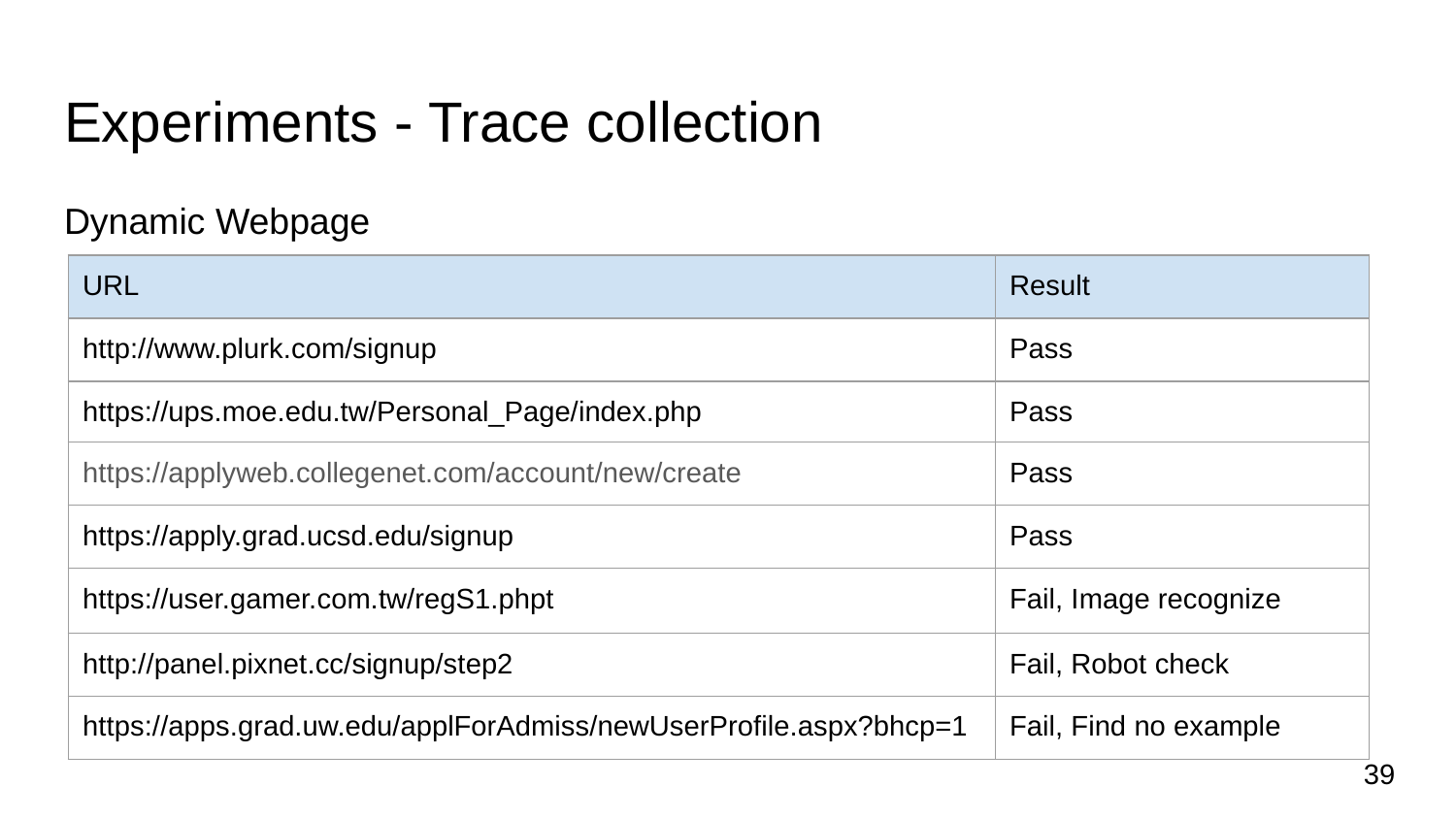

# Experiments - Trace collection

Dynamic Webpage
| URL | Result |
| --- | --- |
| http://www.plurk.com/signup | Pass |
| https://ups.moe.edu.tw/Personal\_Page/index.php | Pass |
| https://applyweb.collegenet.com/account/new/create | Pass |
| https://apply.grad.ucsd.edu/signup | Pass |
| https://user.gamer.com.tw/regS1.phpt | Fail, Image recognize |
| http://panel.pixnet.cc/signup/step2 | Fail, Robot check |
| https://apps.grad.uw.edu/applForAdmiss/newUserProfile.aspx?bhcp=1 | Fail, Find no example |
39